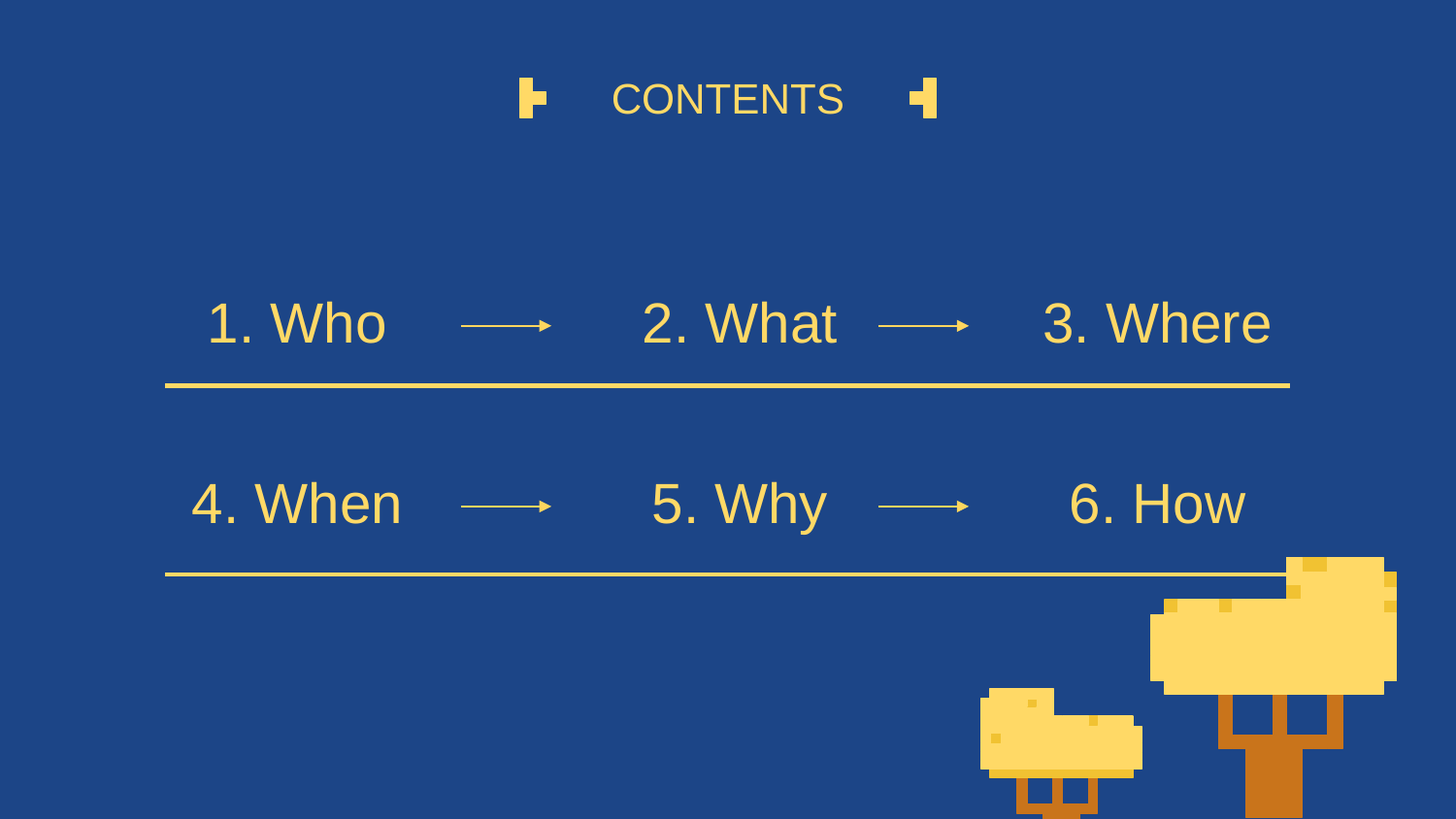

# CONTENTS

1. Who
2. What
3. Where
4. When
5. Why
6. How